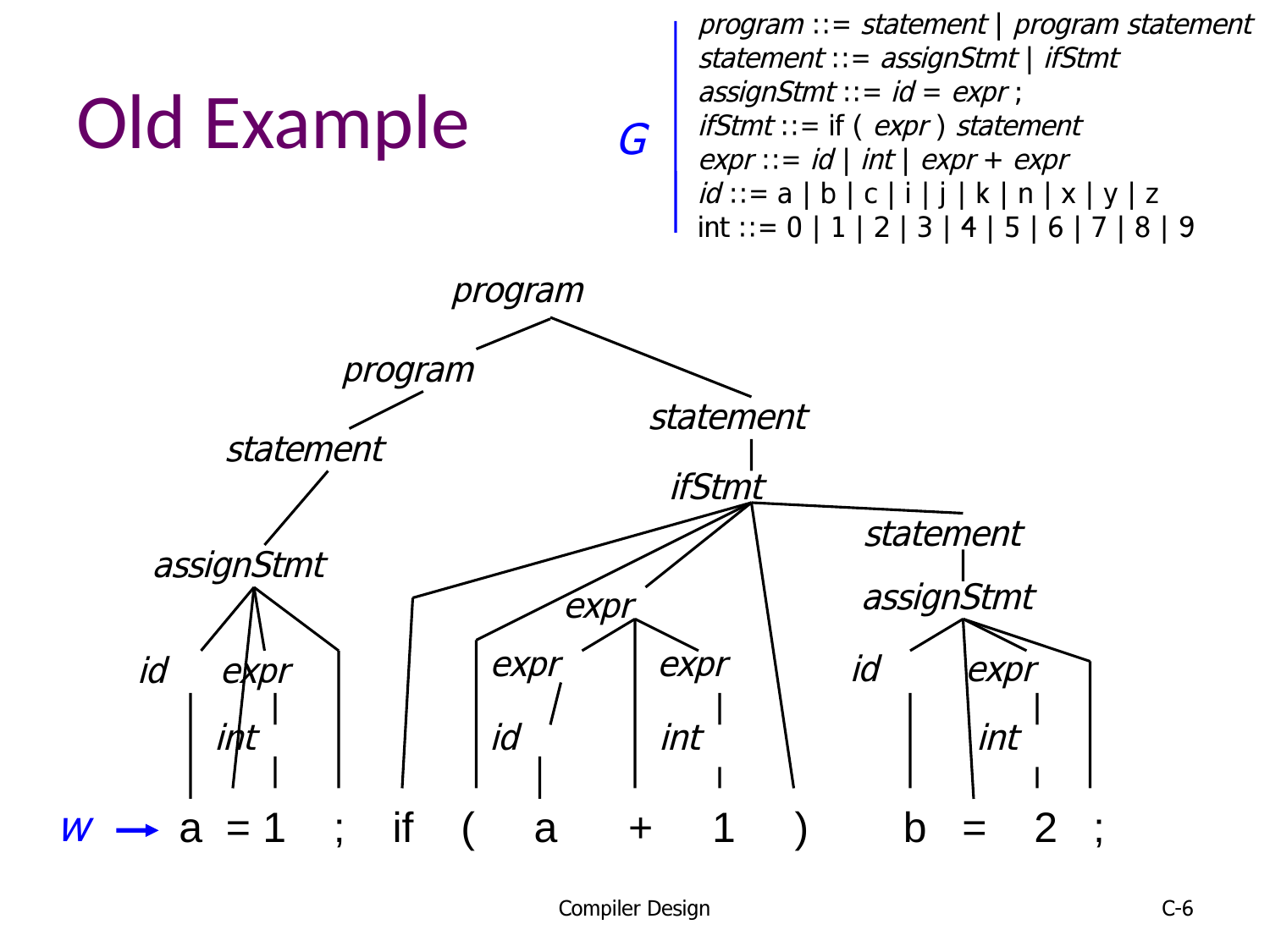

program ::= statement | program statement
statement ::= assignStmt | ifStmt
assignStmt ::= id = expr ;
ifStmt ::= if ( expr ) statement
expr ::= id | int | expr + expr
id ::= a | b | c | i | j | k | n | x | y | z
int ::= 0 | 1 | 2 | 3 | 4 | 5 | 6 | 7 | 8 | 9

# Old Example
G
program

program
statement

statement

ifStmt

statement
assignStmt

assignStmt
expr

expr         expr

id        expr
id     expr

int
id
int
int

w
      a  = 1    ;    if    (     a      +     1     )        b   =    2   ;

Compiler Design
6